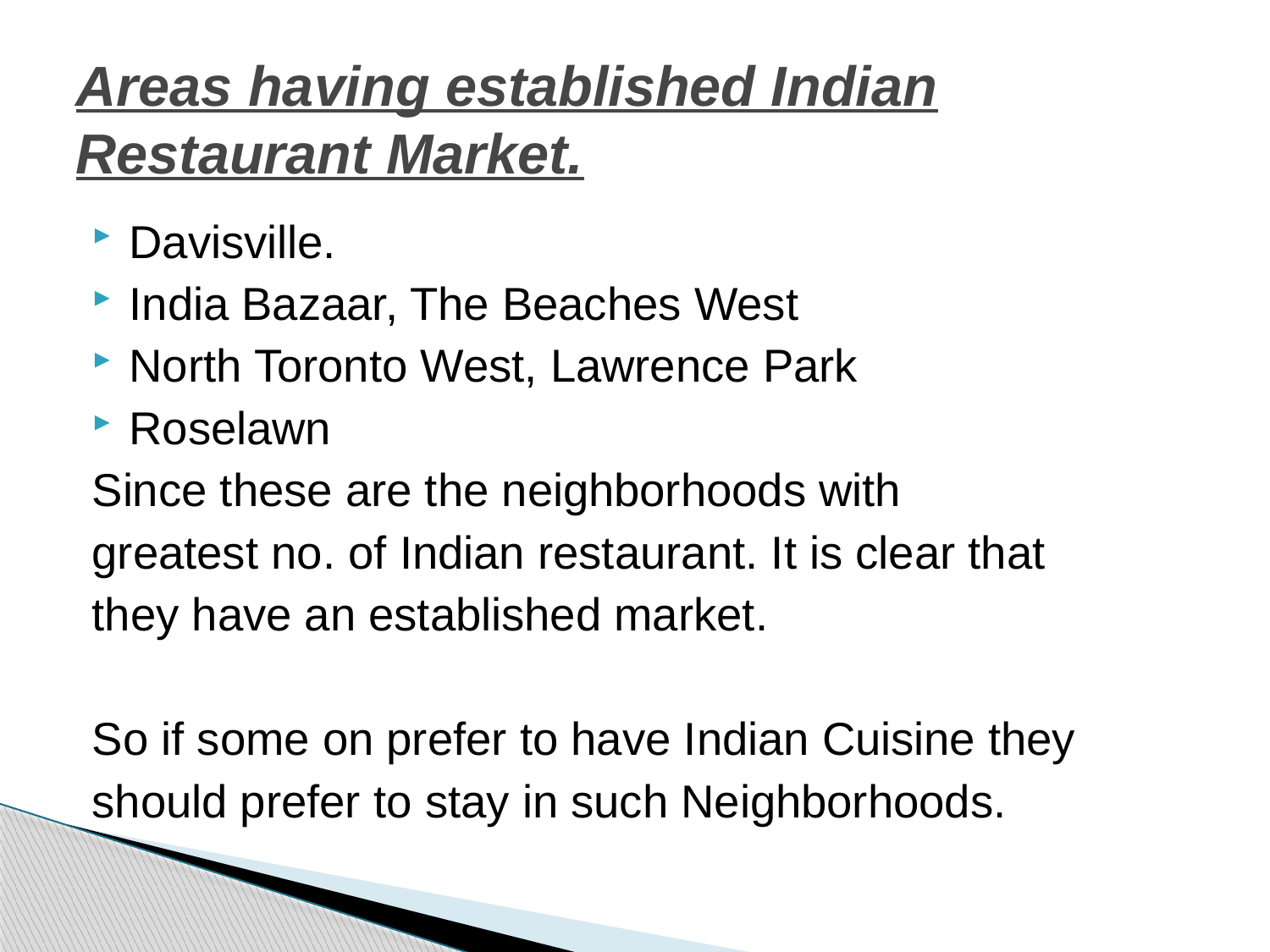

# Areas having established Indian Restaurant Market.
Davisville.
India Bazaar, The Beaches West
North Toronto West, Lawrence Park
Roselawn
Since these are the neighborhoods with
greatest no. of Indian restaurant. It is clear that
they have an established market.

So if some on prefer to have Indian Cuisine they
should prefer to stay in such Neighborhoods.